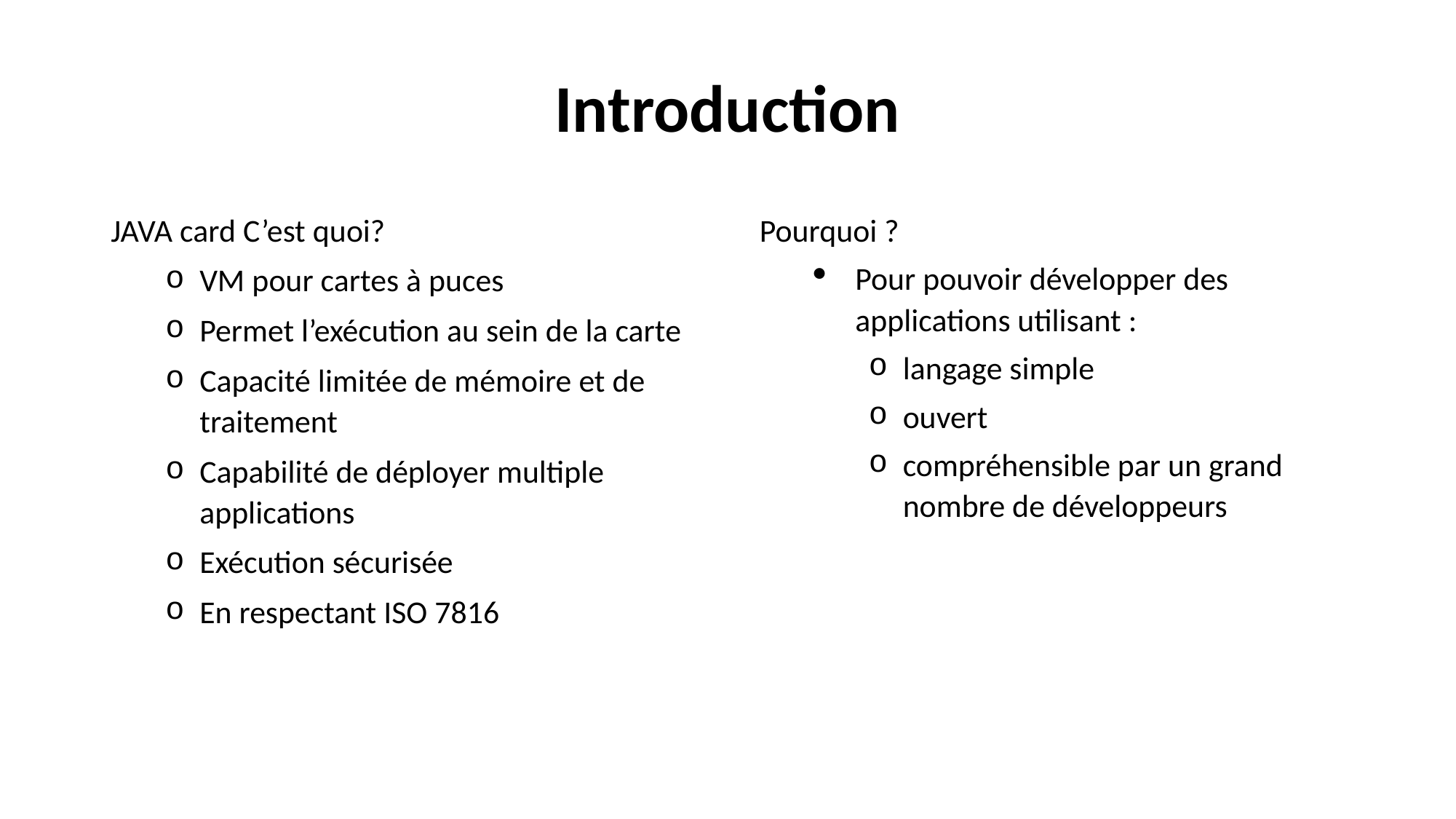

# Introduction
JAVA card C’est quoi?
VM pour cartes à puces
Permet l’exécution au sein de la carte
Capacité limitée de mémoire et de traitement
Capabilité de déployer multiple applications
Exécution sécurisée
En respectant ISO 7816

Pourquoi ?
Pour pouvoir développer des applications utilisant :
langage simple
ouvert
compréhensible par un grand nombre de développeurs